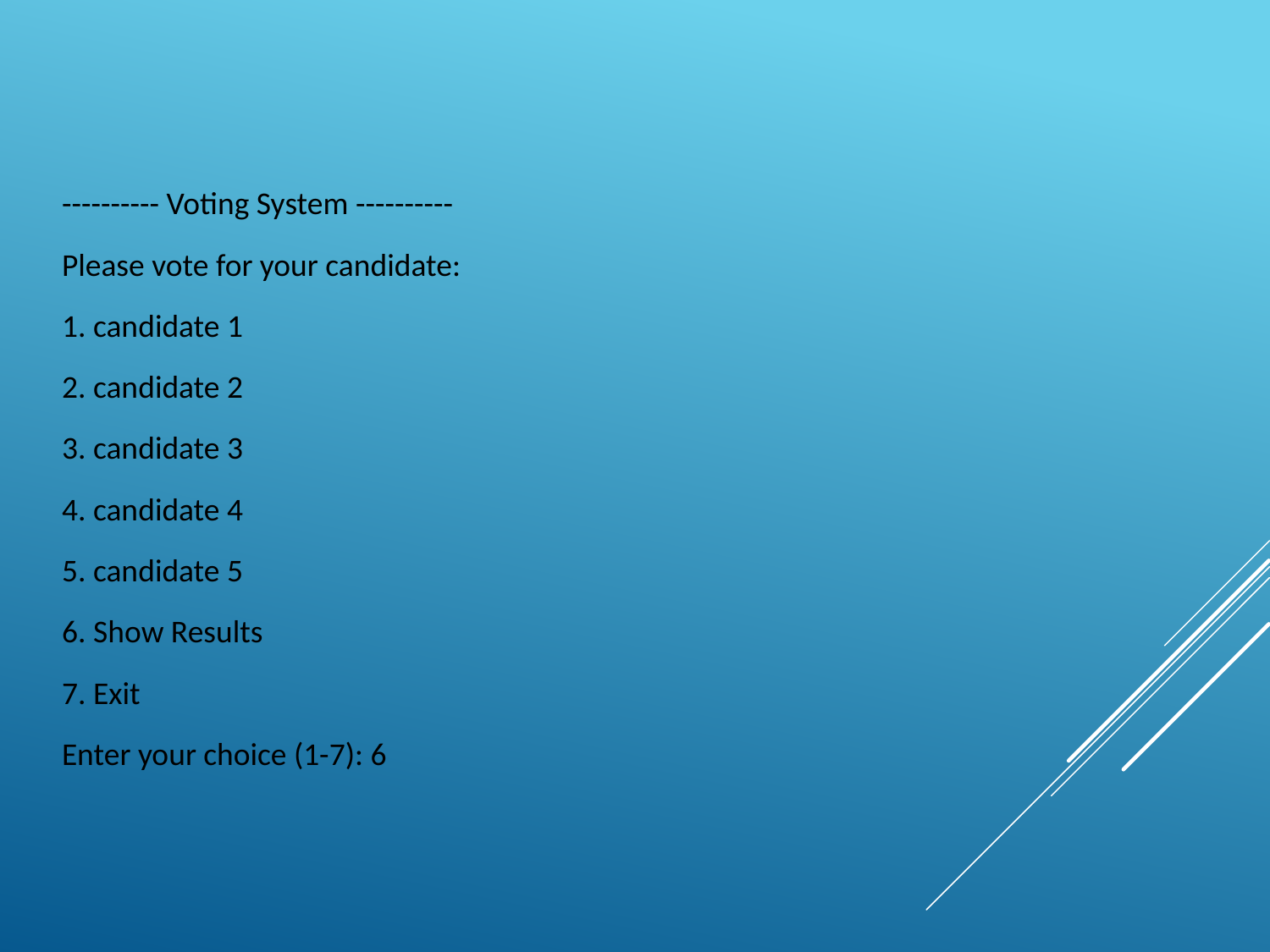

---------- Voting System ----------
Please vote for your candidate:
1. candidate 1
2. candidate 2
3. candidate 3
4. candidate 4
5. candidate 5
6. Show Results
7. Exit
Enter your choice (1-7): 6